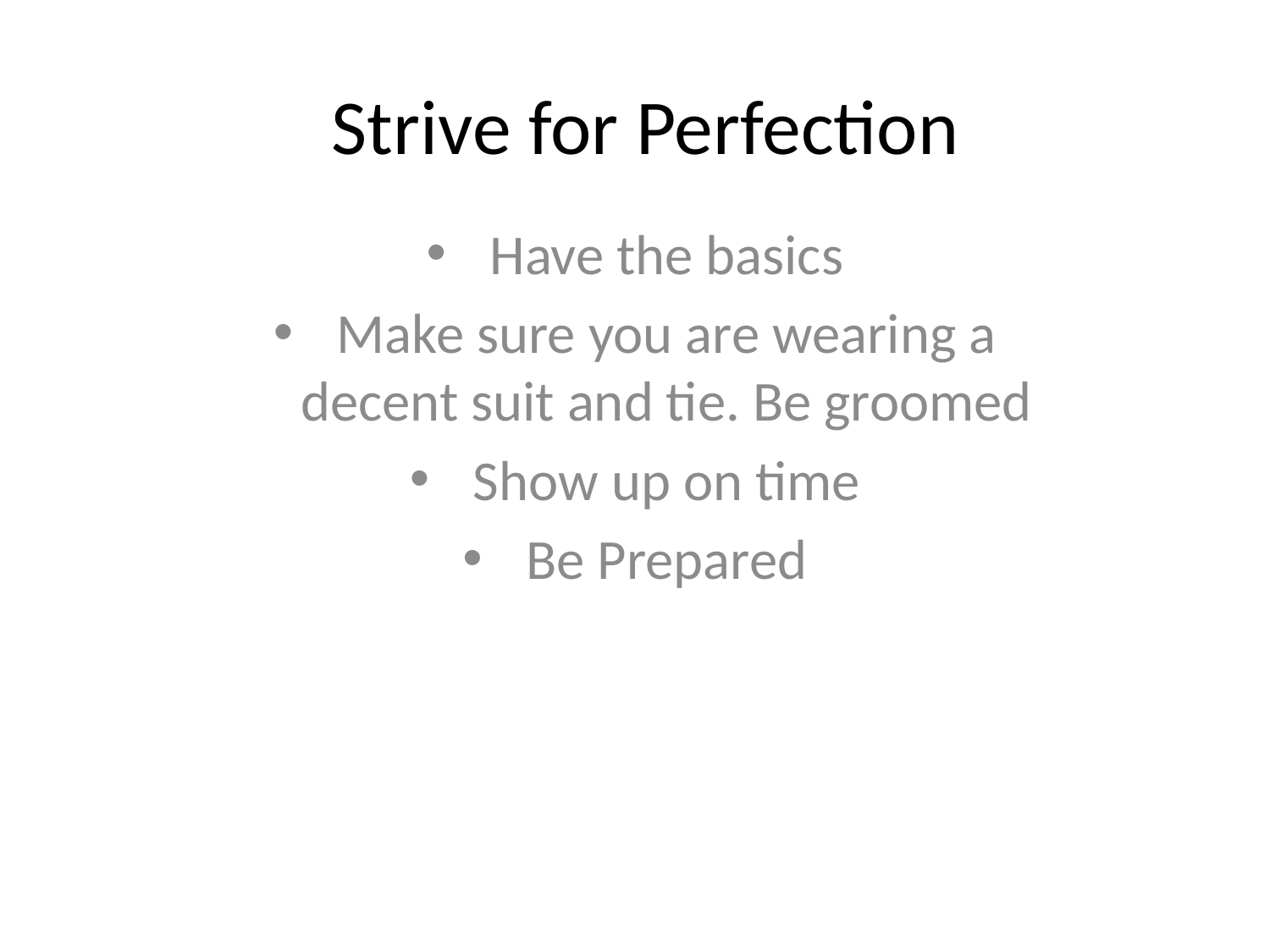

# Strive for Perfection
Have the basics
Make sure you are wearing a decent suit and tie. Be groomed
Show up on time
Be Prepared